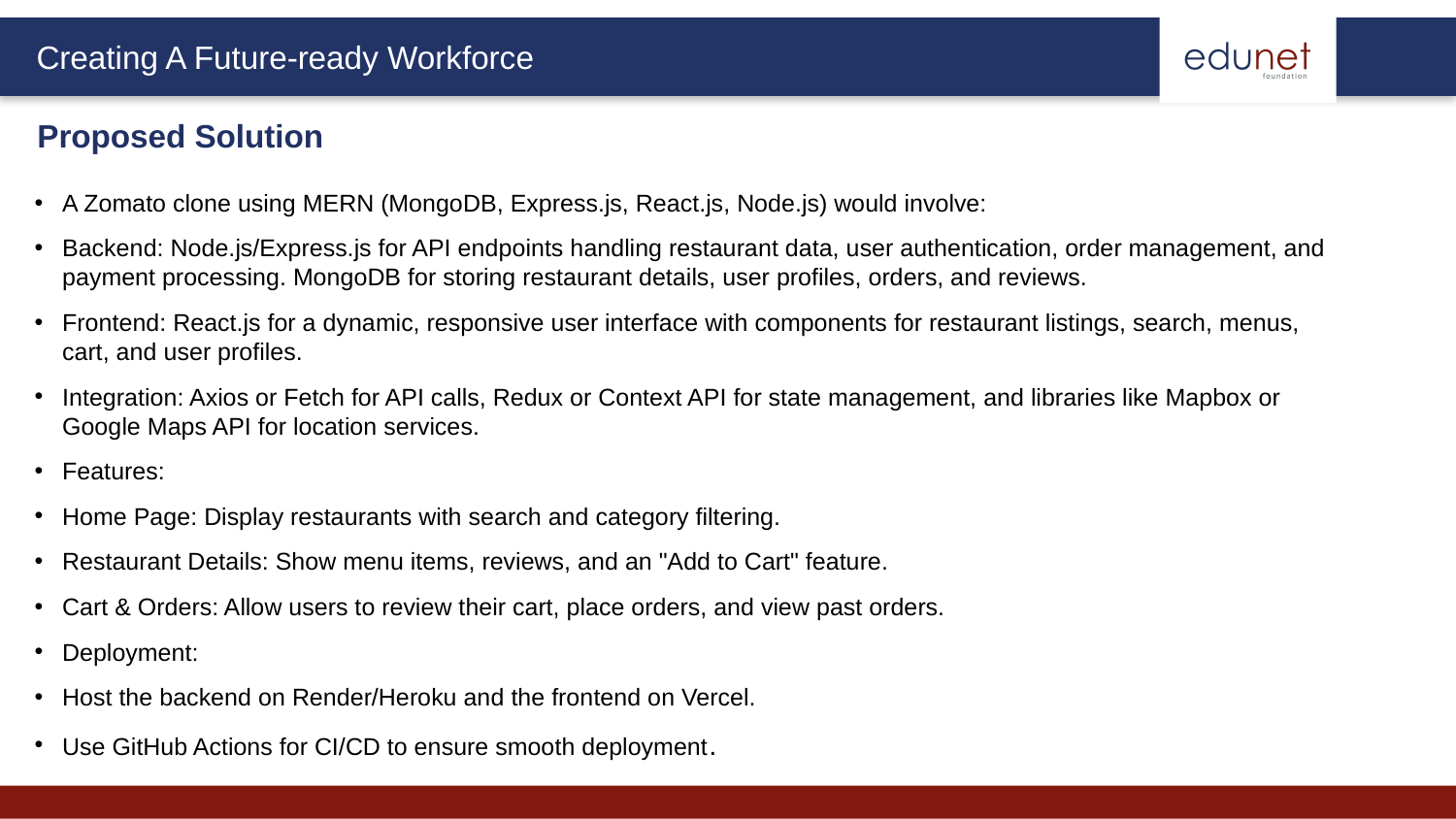

Proposed Solution
A Zomato clone using MERN (MongoDB, Express.js, React.js, Node.js) would involve:
Backend: Node.js/Express.js for API endpoints handling restaurant data, user authentication, order management, and payment processing. MongoDB for storing restaurant details, user profiles, orders, and reviews.
Frontend: React.js for a dynamic, responsive user interface with components for restaurant listings, search, menus, cart, and user profiles.
Integration: Axios or Fetch for API calls, Redux or Context API for state management, and libraries like Mapbox or Google Maps API for location services.
Features:
Home Page: Display restaurants with search and category filtering.
Restaurant Details: Show menu items, reviews, and an "Add to Cart" feature.
Cart & Orders: Allow users to review their cart, place orders, and view past orders.
Deployment:
Host the backend on Render/Heroku and the frontend on Vercel.
Use GitHub Actions for CI/CD to ensure smooth deployment.